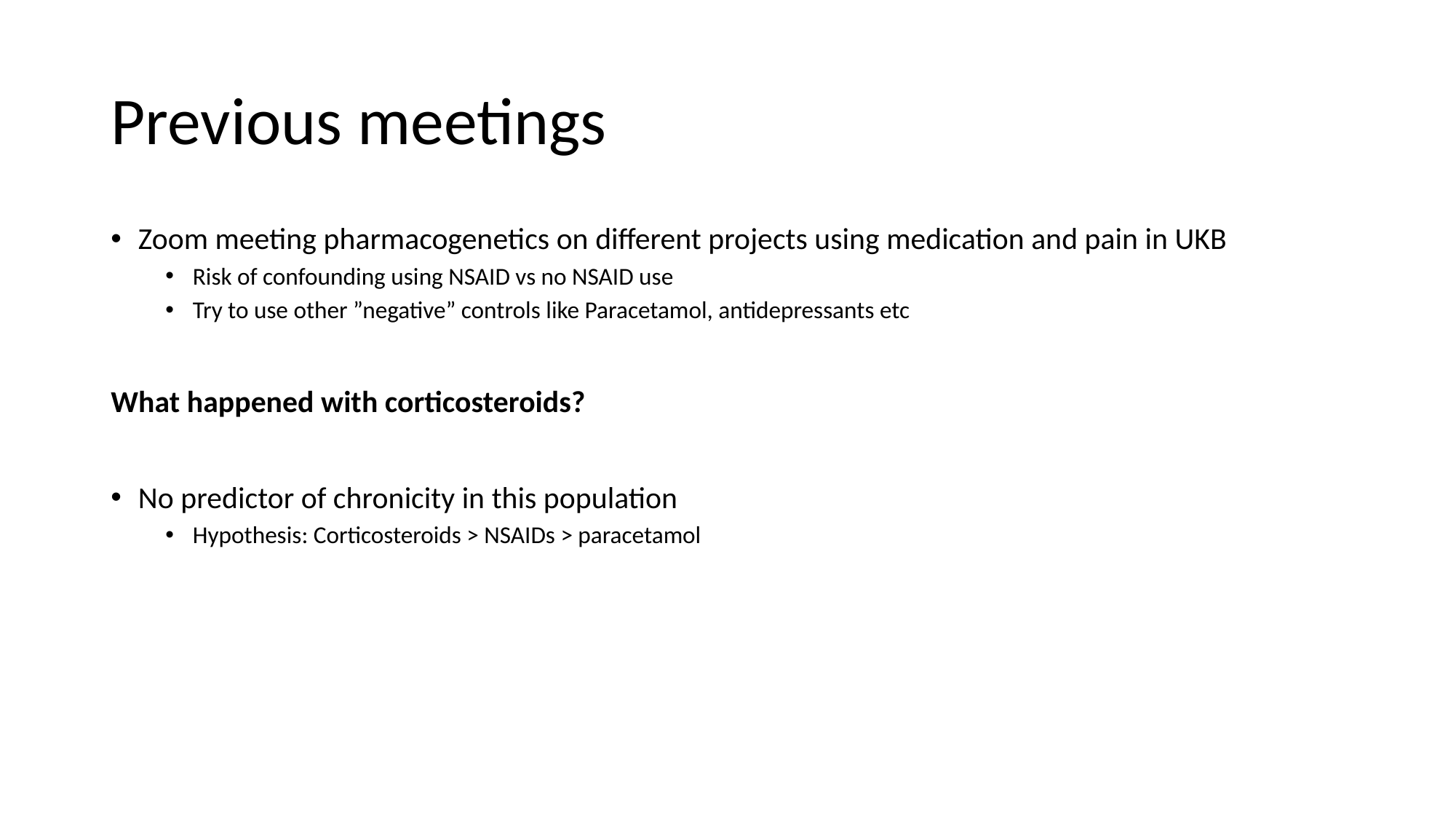

# Previous meetings
Zoom meeting pharmacogenetics on different projects using medication and pain in UKB
Risk of confounding using NSAID vs no NSAID use
Try to use other ”negative” controls like Paracetamol, antidepressants etc

What happened with corticosteroids?

No predictor of chronicity in this population
Hypothesis: Corticosteroids > NSAIDs > paracetamol